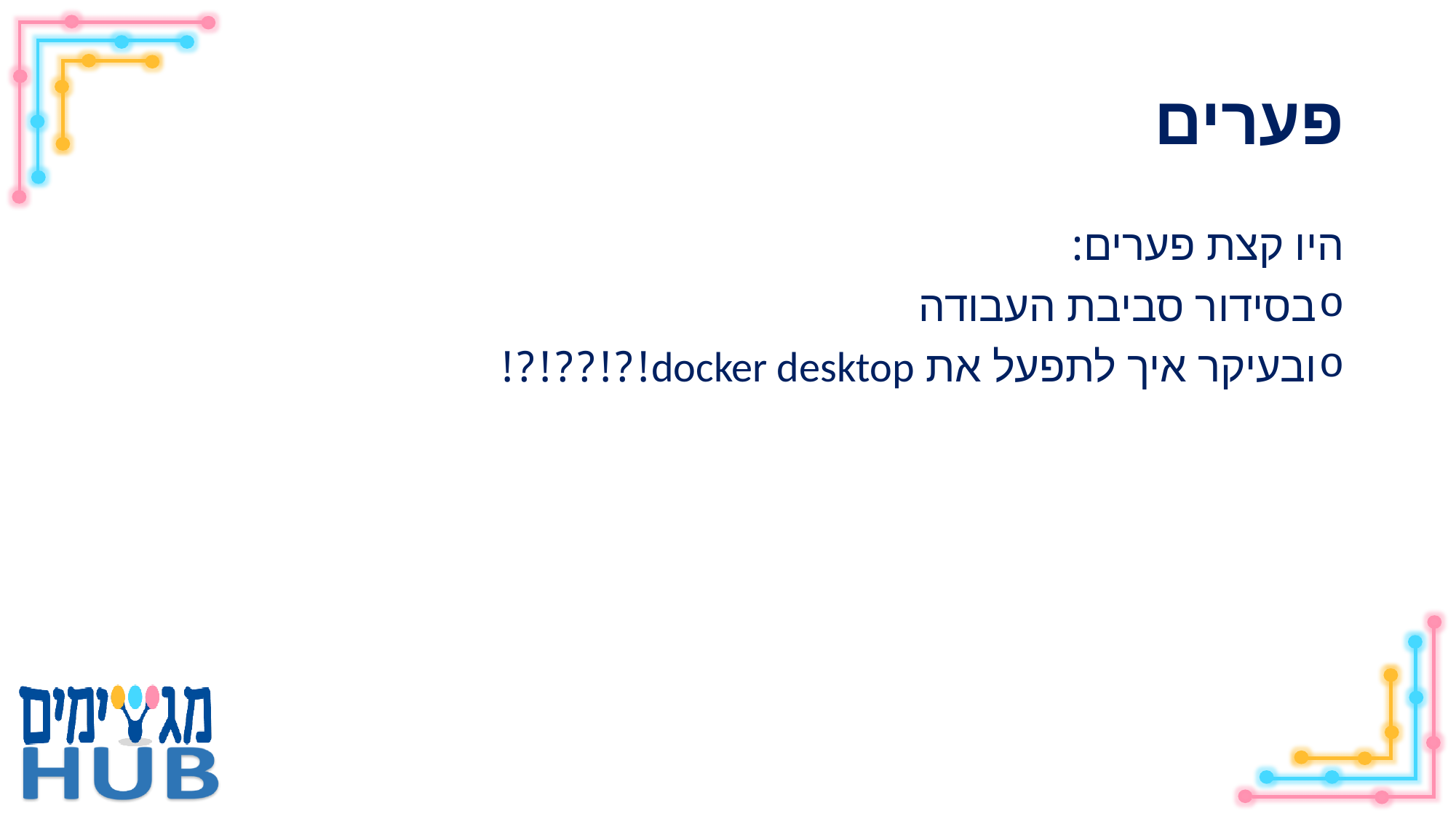

# פערים
היו קצת פערים:
בסידור סביבת העבודה
ובעיקר איך לתפעל את docker desktop!?!??!?!